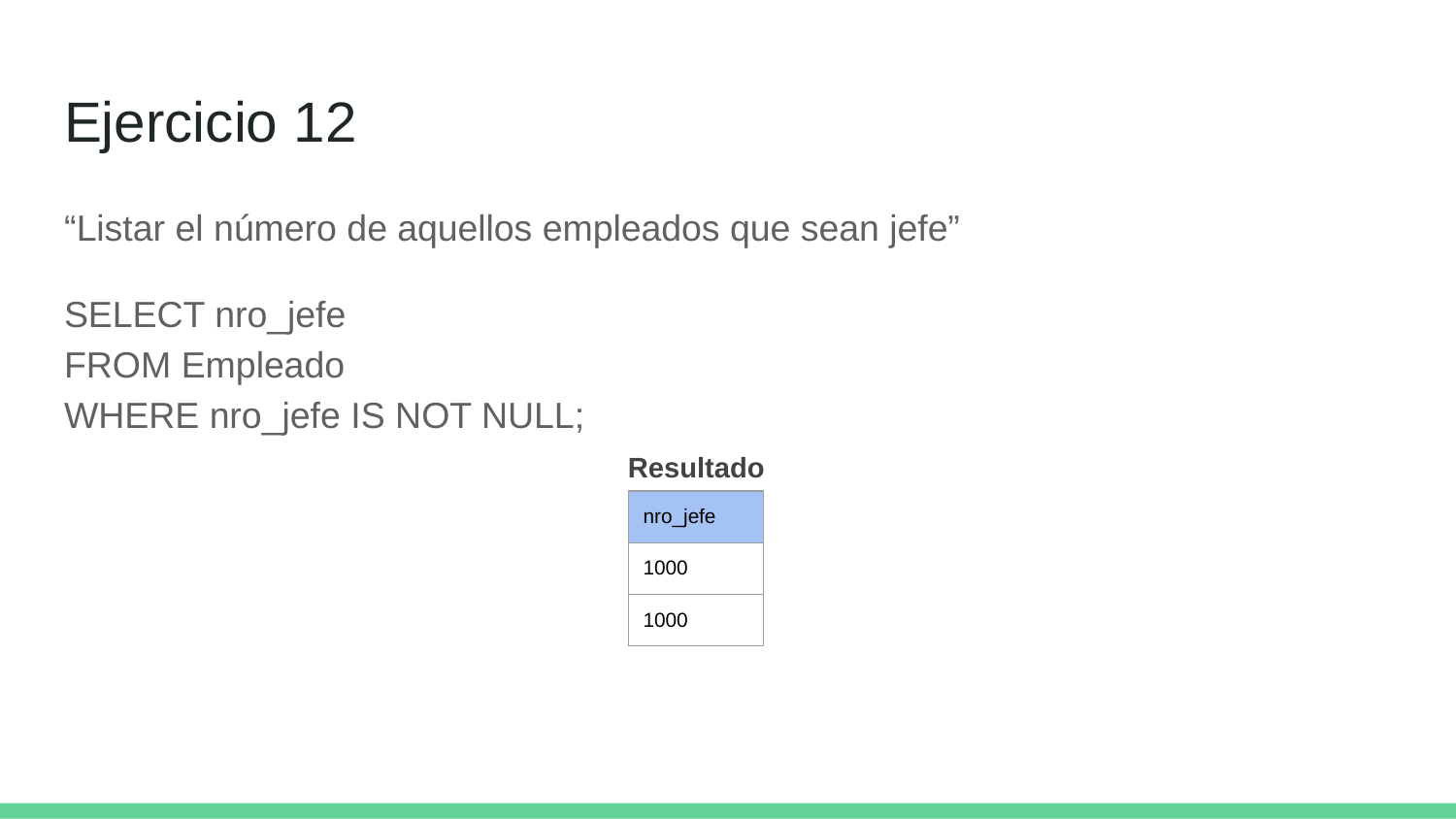

# Ejercicio 12
“Listar el número de aquellos empleados que sean jefe”
SELECT nro_jefe
FROM Empleado
WHERE nro_jefe IS NOT NULL;
Resultado
| nro\_jefe |
| --- |
| 1000 |
| 1000 |